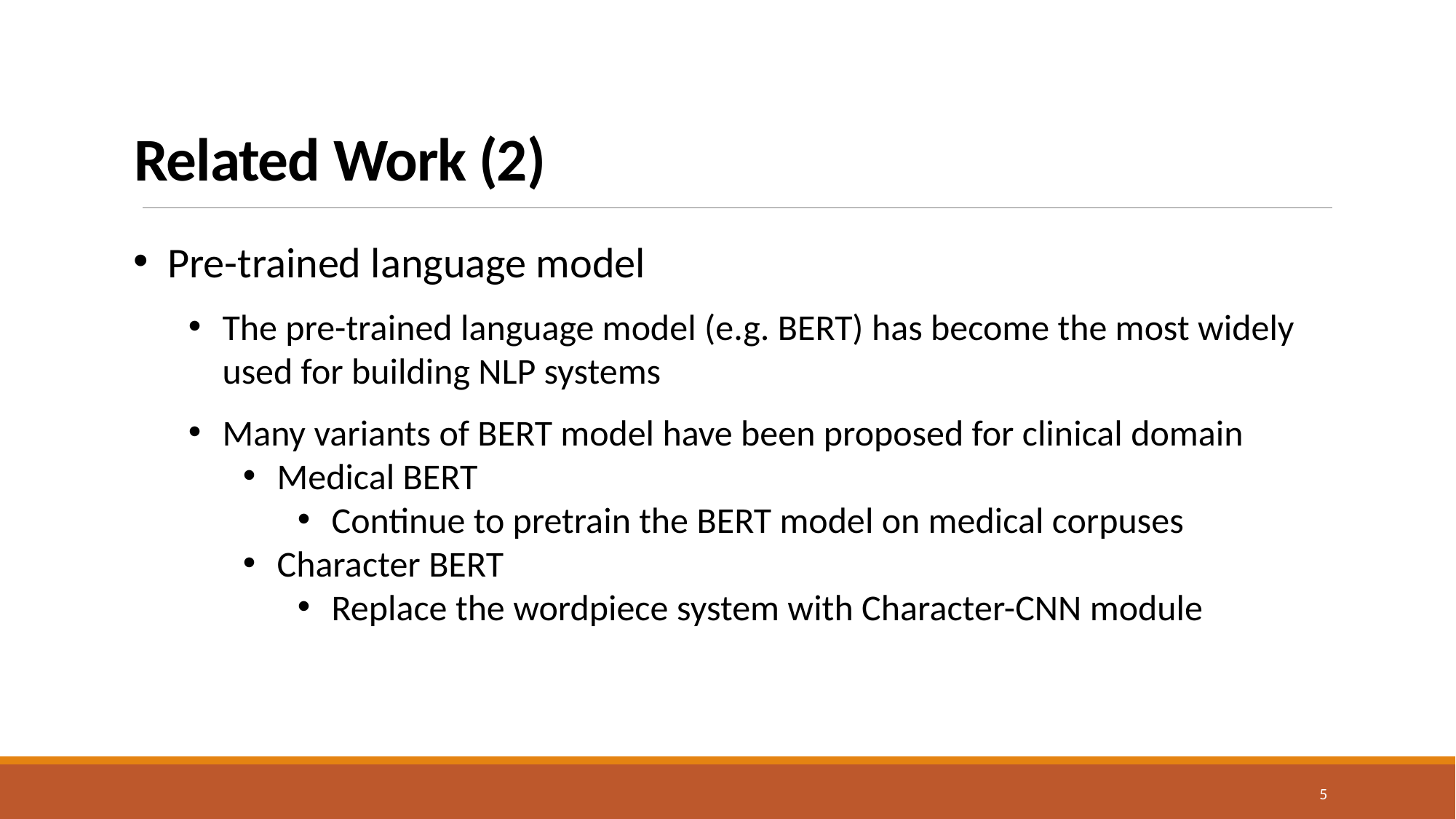

# Related Work (2)
Pre-trained language model
The pre-trained language model (e.g. BERT) has become the most widely used for building NLP systems
Many variants of BERT model have been proposed for clinical domain
Medical BERT
Continue to pretrain the BERT model on medical corpuses
Character BERT
Replace the wordpiece system with Character-CNN module
5